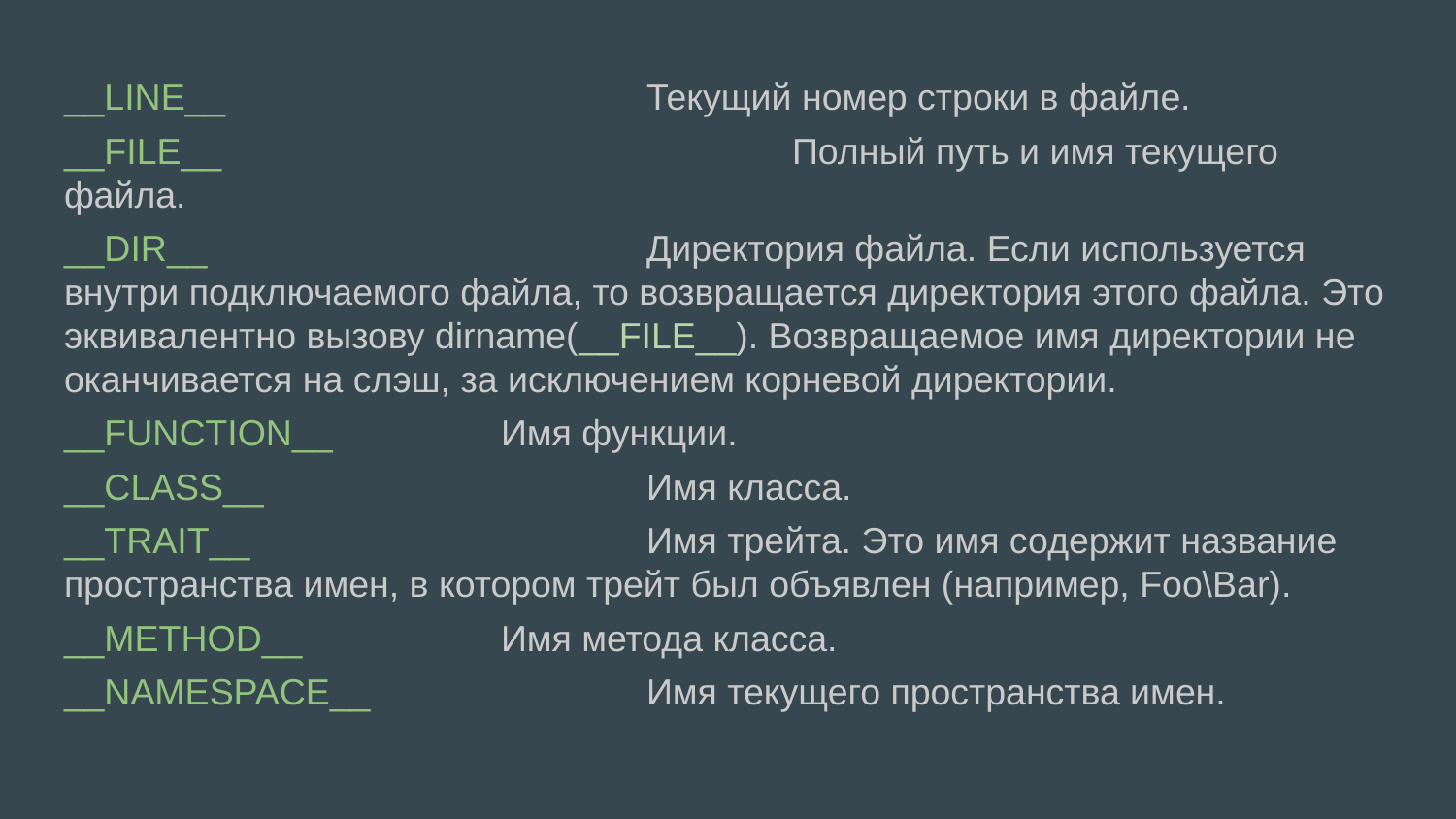

__LINE__			Текущий номер строки в файле.
__FILE__				Полный путь и имя текущего файла.
__DIR__				Директория файла. Если используется внутри подключаемого файла, то возвращается директория этого файла. Это эквивалентно вызову dirname(__FILE__). Возвращаемое имя директории не оканчивается на слэш, за исключением корневой директории.
__FUNCTION__		Имя функции.
__CLASS__			Имя класса.
__TRAIT__			Имя трейта. Это имя содержит название пространства имен, в котором трейт был объявлен (например, Foo\Bar).
__METHOD__		Имя метода класса.
__NAMESPACE__		Имя текущего пространства имен.